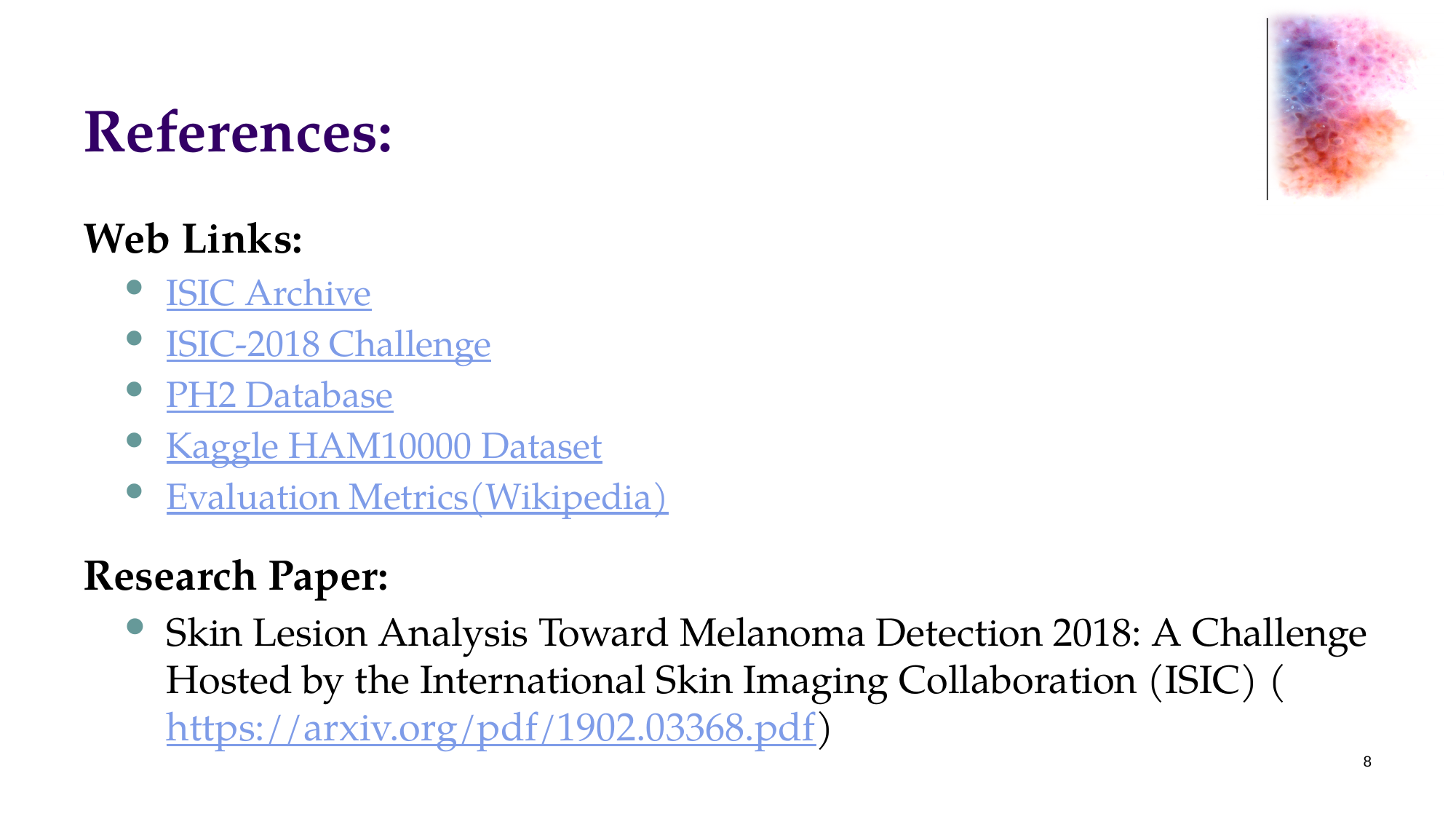

# References:
Web Links:
ISIC Archive
ISIC-2018 Challenge
PH2 Database
Kaggle HAM10000 Dataset
Evaluation Metrics(Wikipedia)

Research Paper:
Skin Lesion Analysis Toward Melanoma Detection 2018: A Challenge Hosted by the International Skin Imaging Collaboration (ISIC) (https://arxiv.org/pdf/1902.03368.pdf)

8